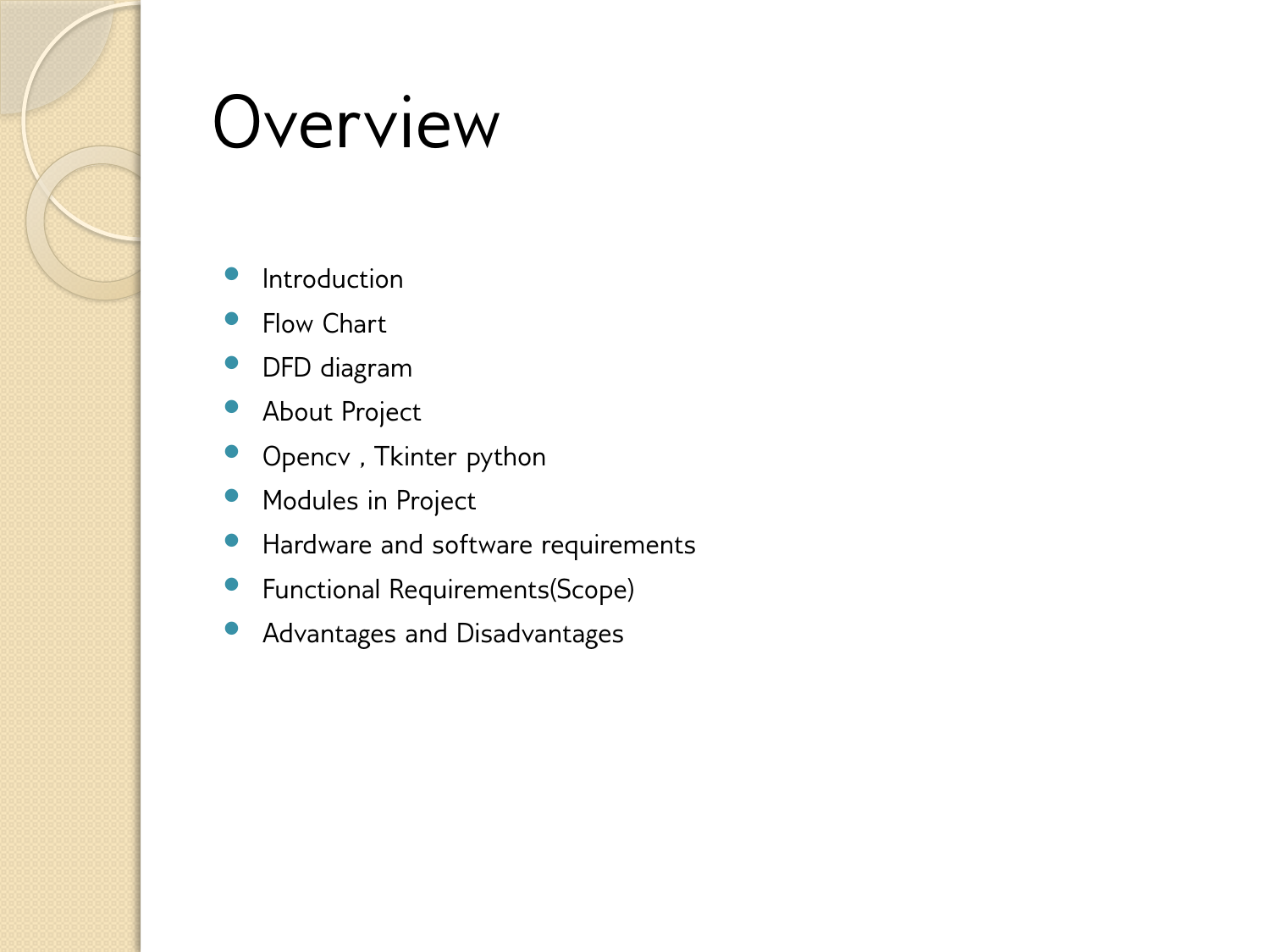

# Overview

Introduction
Flow Chart
DFD diagram
About Project
Opencv , Tkinter python
Modules in Project
Hardware and software requirements
Functional Requirements(Scope)
Advantages and Disadvantages